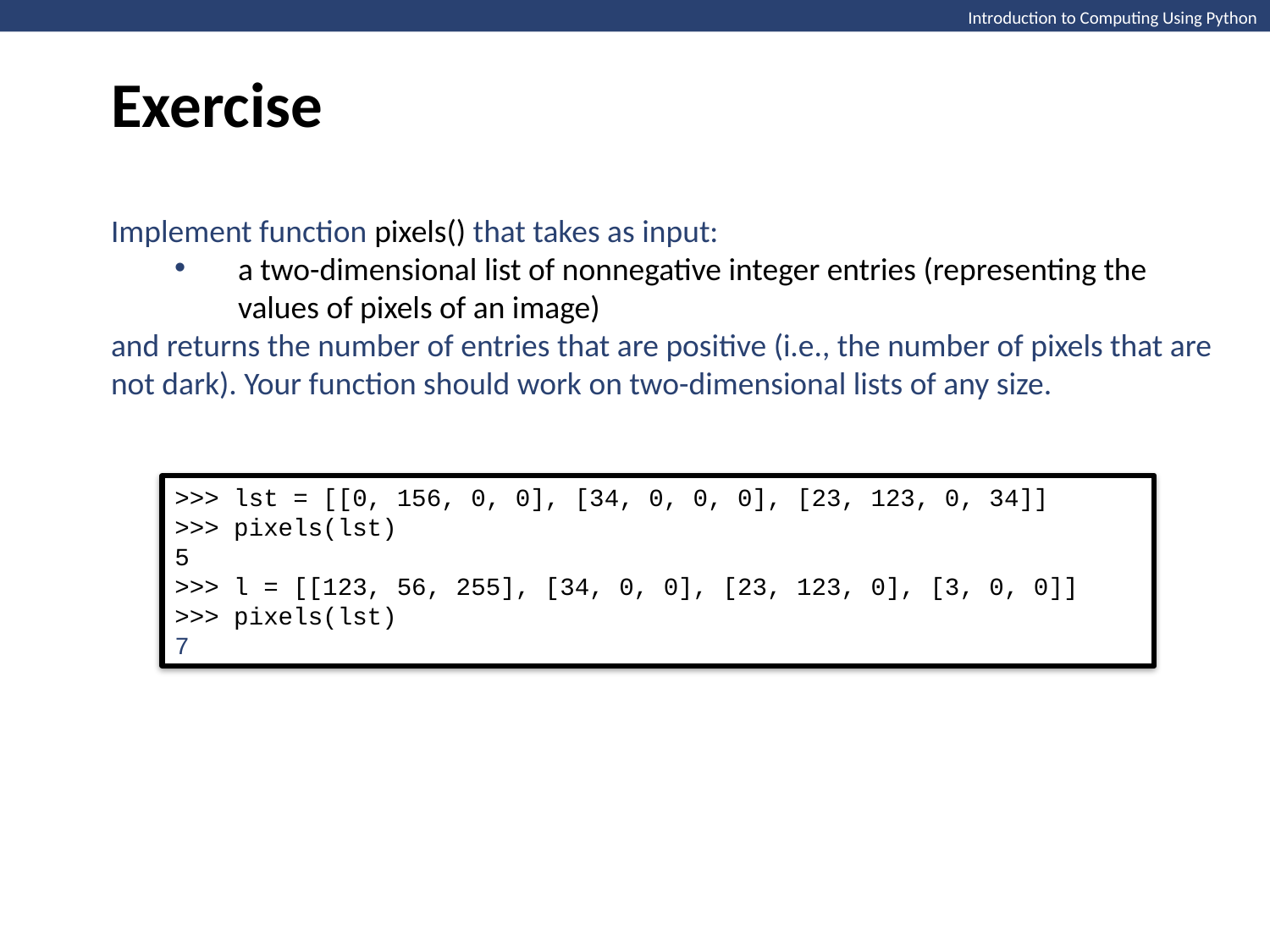

Exercise
Introduction to Computing Using Python
Implement function pixels() that takes as input:
a two-dimensional list of nonnegative integer entries (representing the values of pixels of an image)
and returns the number of entries that are positive (i.e., the number of pixels that are not dark). Your function should work on two-dimensional lists of any size.
>>> lst = [[0, 156, 0, 0], [34, 0, 0, 0], [23, 123, 0, 34]]
>>> pixels(lst)
5
>>> l = [[123, 56, 255], [34, 0, 0], [23, 123, 0], [3, 0, 0]]
>>> pixels(lst)
7